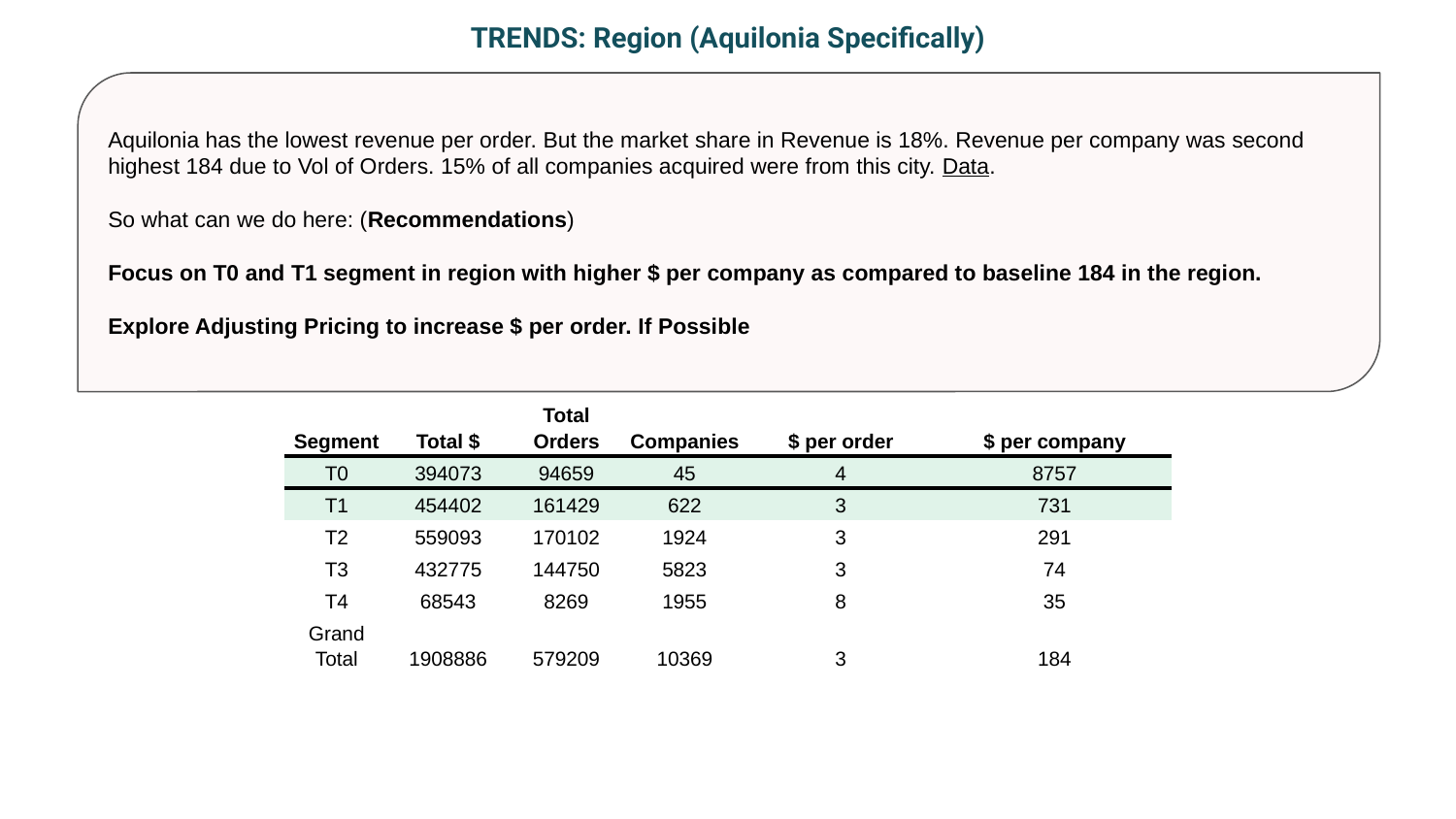

TRENDS: Region (Aquilonia Specifically)

Aquilonia has the lowest revenue per order. But the market share in Revenue is 18%. Revenue per company was second highest 184 due to Vol of Orders. 15% of all companies acquired were from this city. Data.

So what can we do here: (Recommendations)

Focus on T0 and T1 segment in region with higher $ per company as compared to baseline 184 in the region.

Explore Adjusting Pricing to increase $ per order. If Possible
| Segment | Total $ | Total Orders | Companies | $ per order | $ per company |
| --- | --- | --- | --- | --- | --- |
| T0 | 394073 | 94659 | 45 | 4 | 8757 |
| T1 | 454402 | 161429 | 622 | 3 | 731 |
| T2 | 559093 | 170102 | 1924 | 3 | 291 |
| T3 | 432775 | 144750 | 5823 | 3 | 74 |
| T4 | 68543 | 8269 | 1955 | 8 | 35 |
| Grand Total | 1908886 | 579209 | 10369 | 3 | 184 |